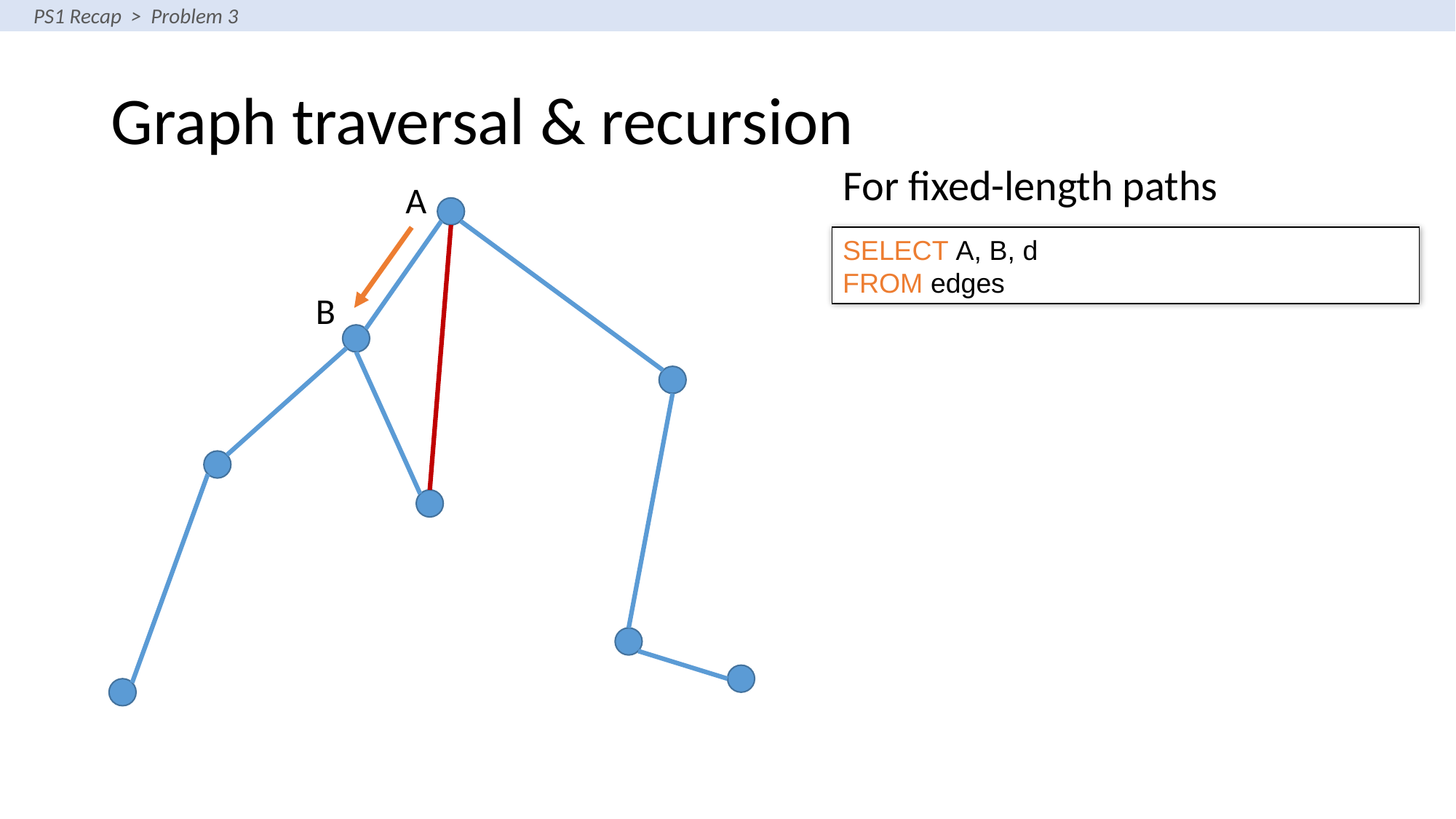

PS1 Recap  >  Problem 3
# Graph traversal & recursion
For fixed-length paths
A

SELECT A, B, d
FROM edges
B